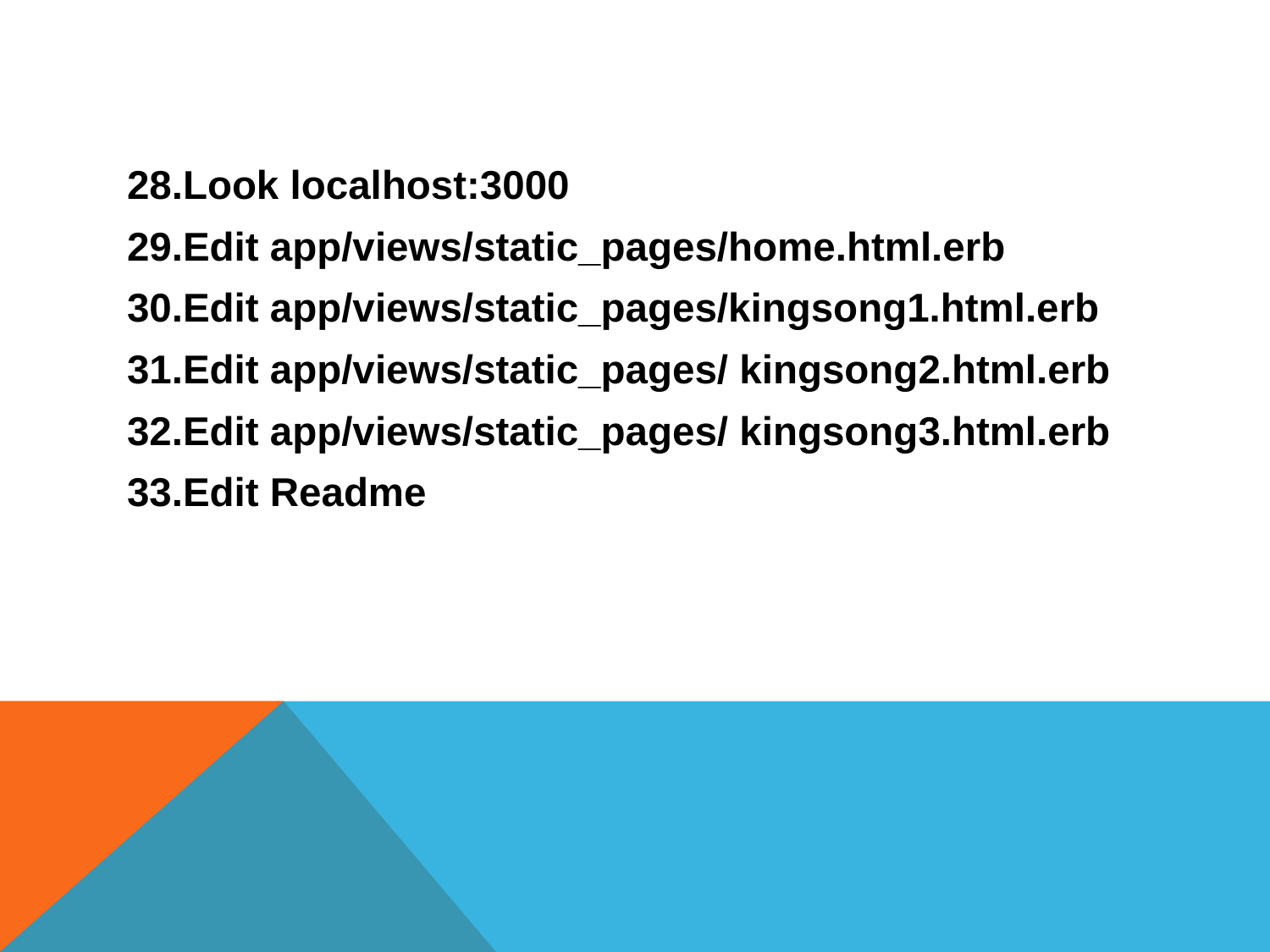

#
28.Look localhost:3000
29.Edit app/views/static_pages/home.html.erb
30.Edit app/views/static_pages/kingsong1.html.erb
31.Edit app/views/static_pages/ kingsong2.html.erb
32.Edit app/views/static_pages/ kingsong3.html.erb
33.Edit Readme